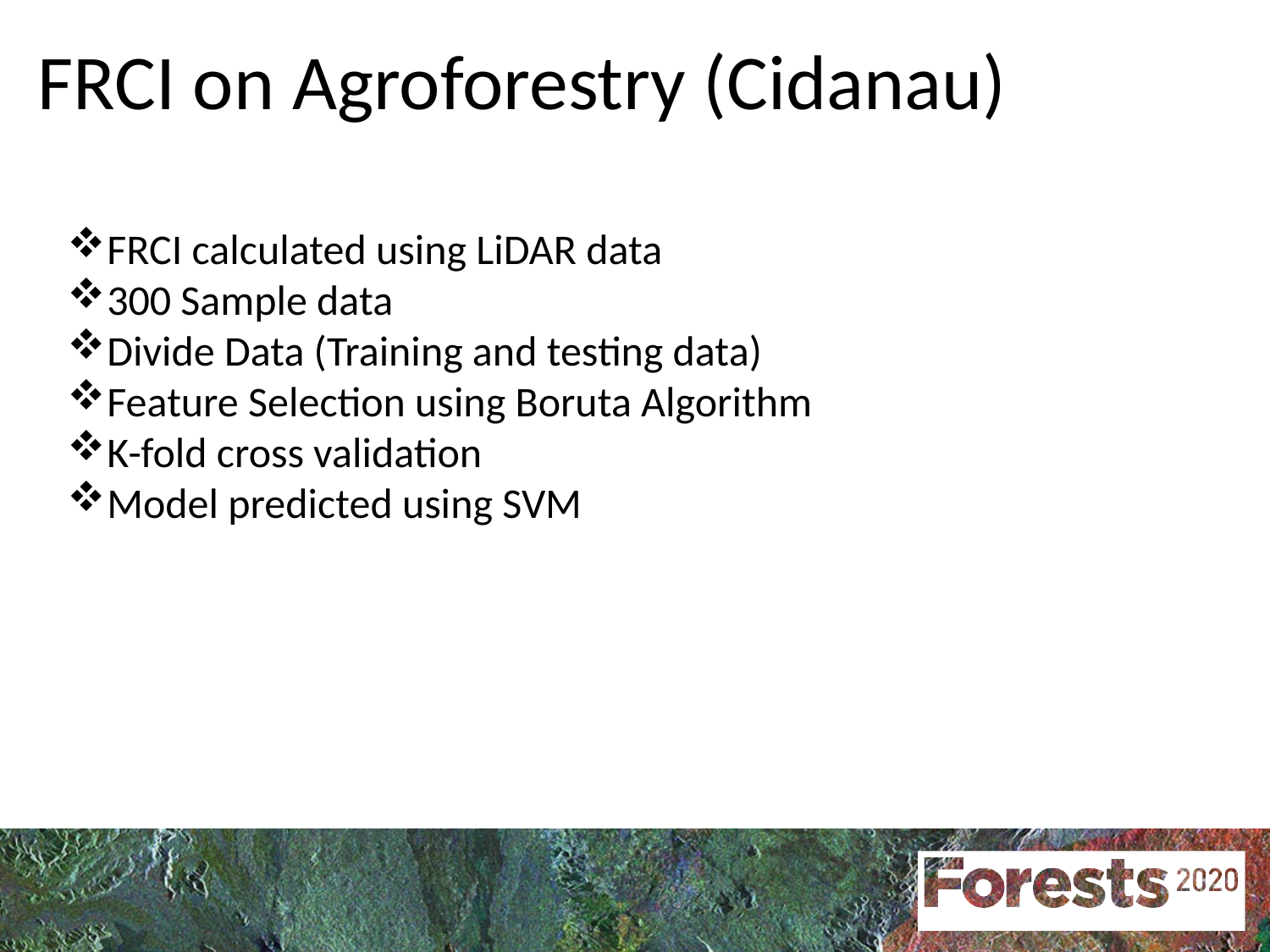

# FRCI on Agroforestry (Cidanau)
FRCI calculated using LiDAR data
300 Sample data
Divide Data (Training and testing data)
Feature Selection using Boruta Algorithm
K-fold cross validation
Model predicted using SVM